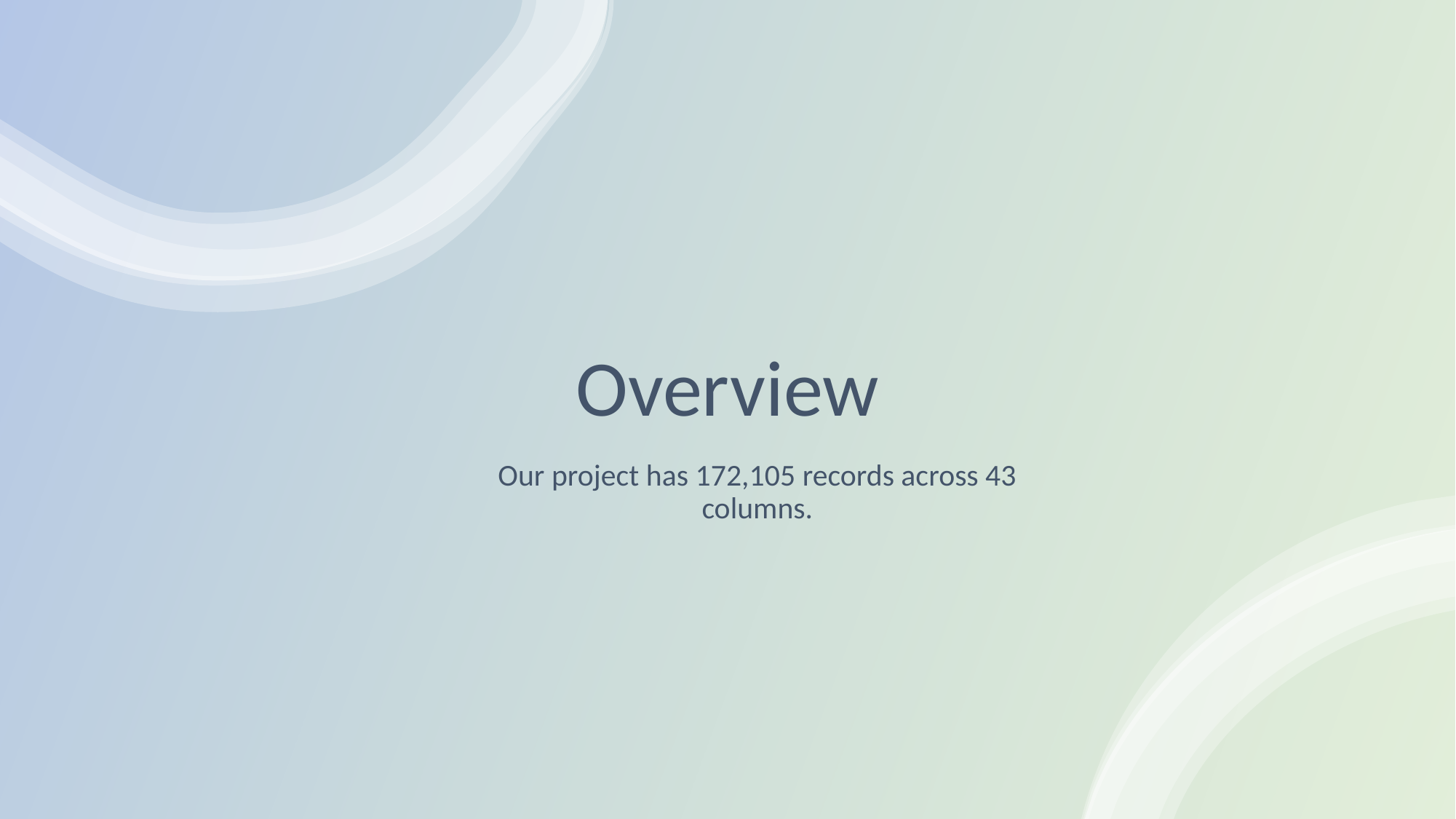

# Overview
Our project has 172,105 records across 43 columns.